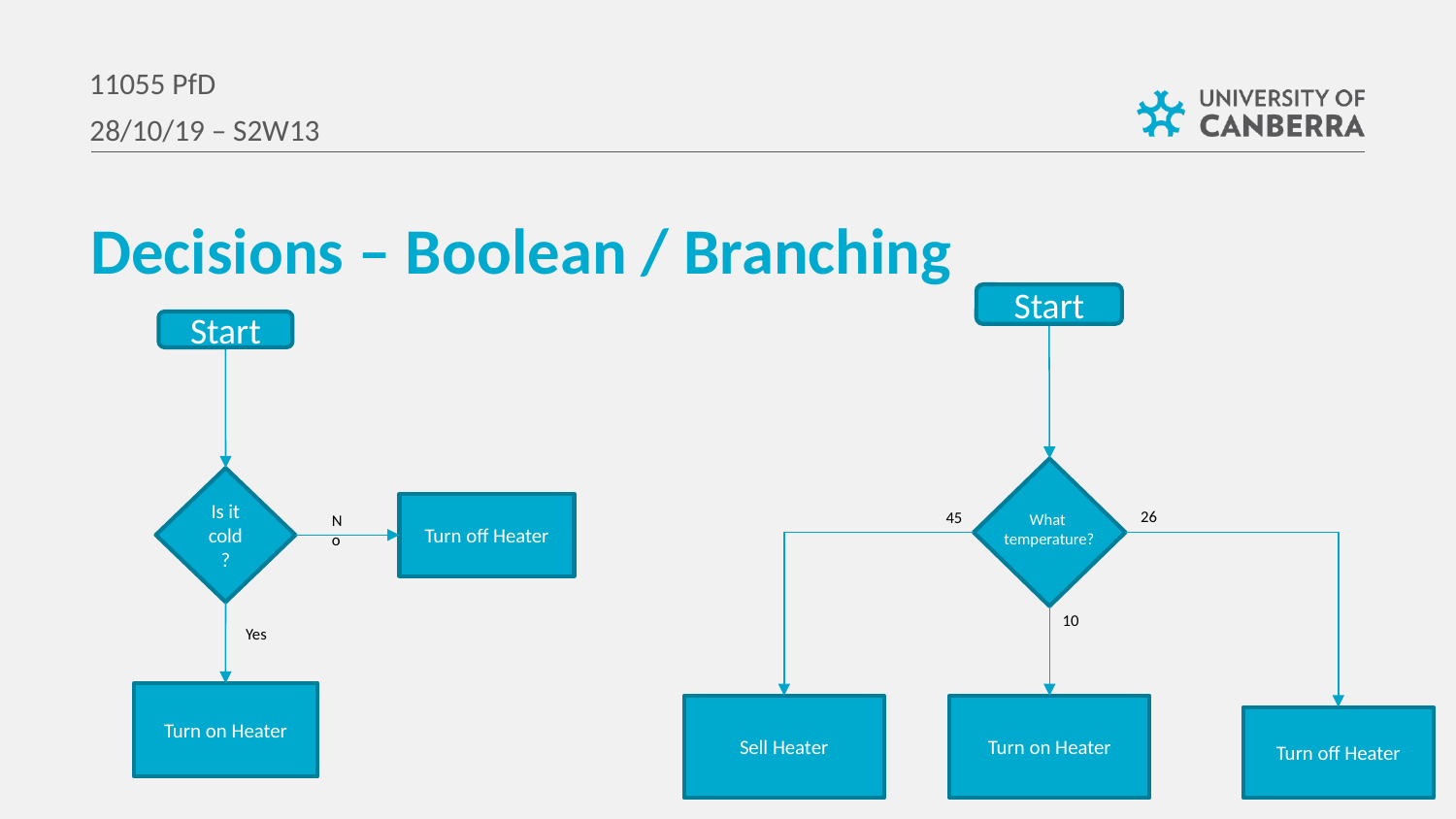

11055 PfD
28/10/19 – S2W13
Decisions – Boolean / Branching
Start

26
45
What
temperature?
10
Sell Heater
Turn on Heater
Turn off Heater
Start
Is it cold?
Turn off Heater
No
Yes
Turn on Heater